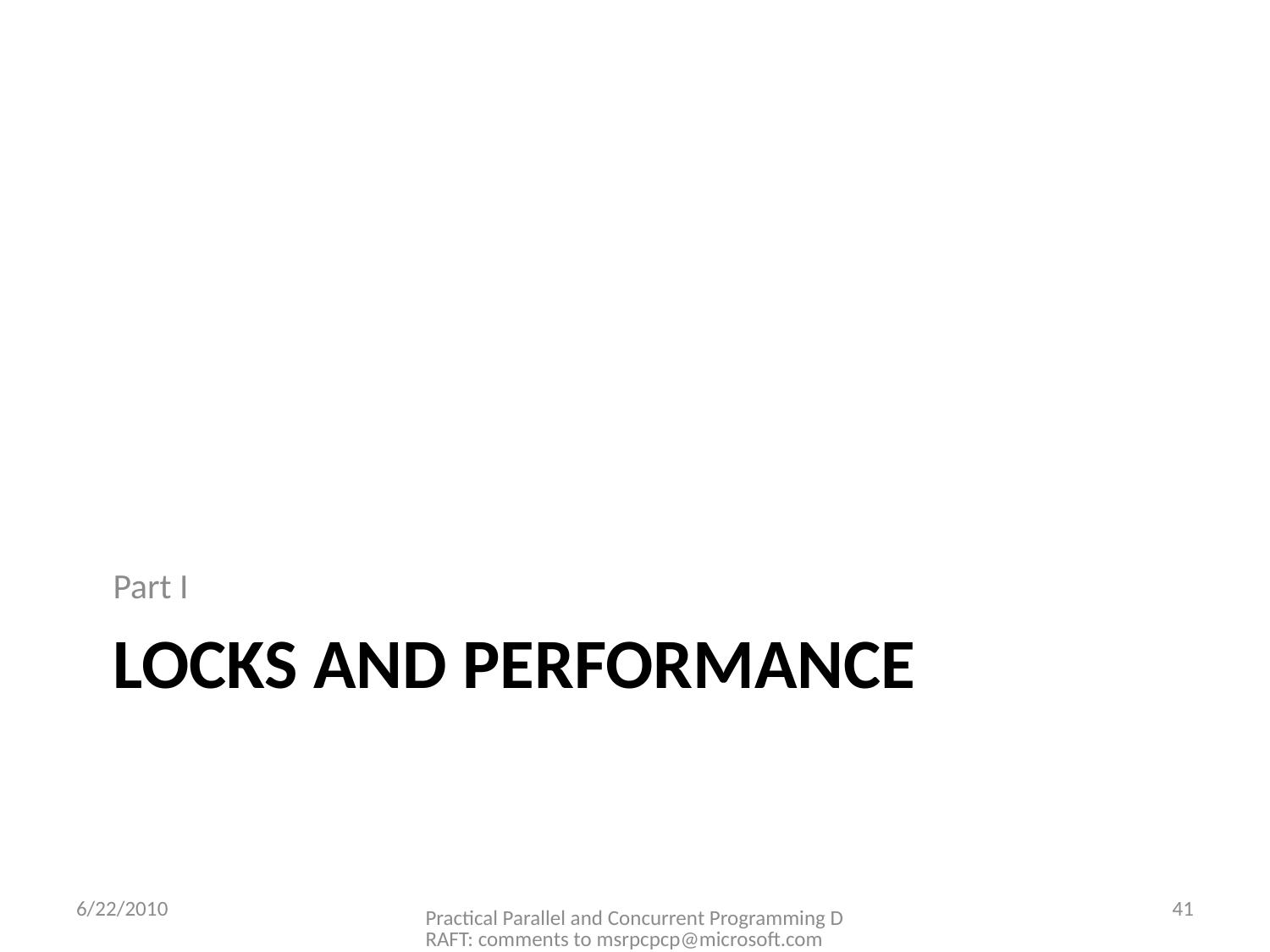

Part I
# Locks And Performance
6/22/2010
Practical Parallel and Concurrent Programming DRAFT: comments to msrpcpcp@microsoft.com
41